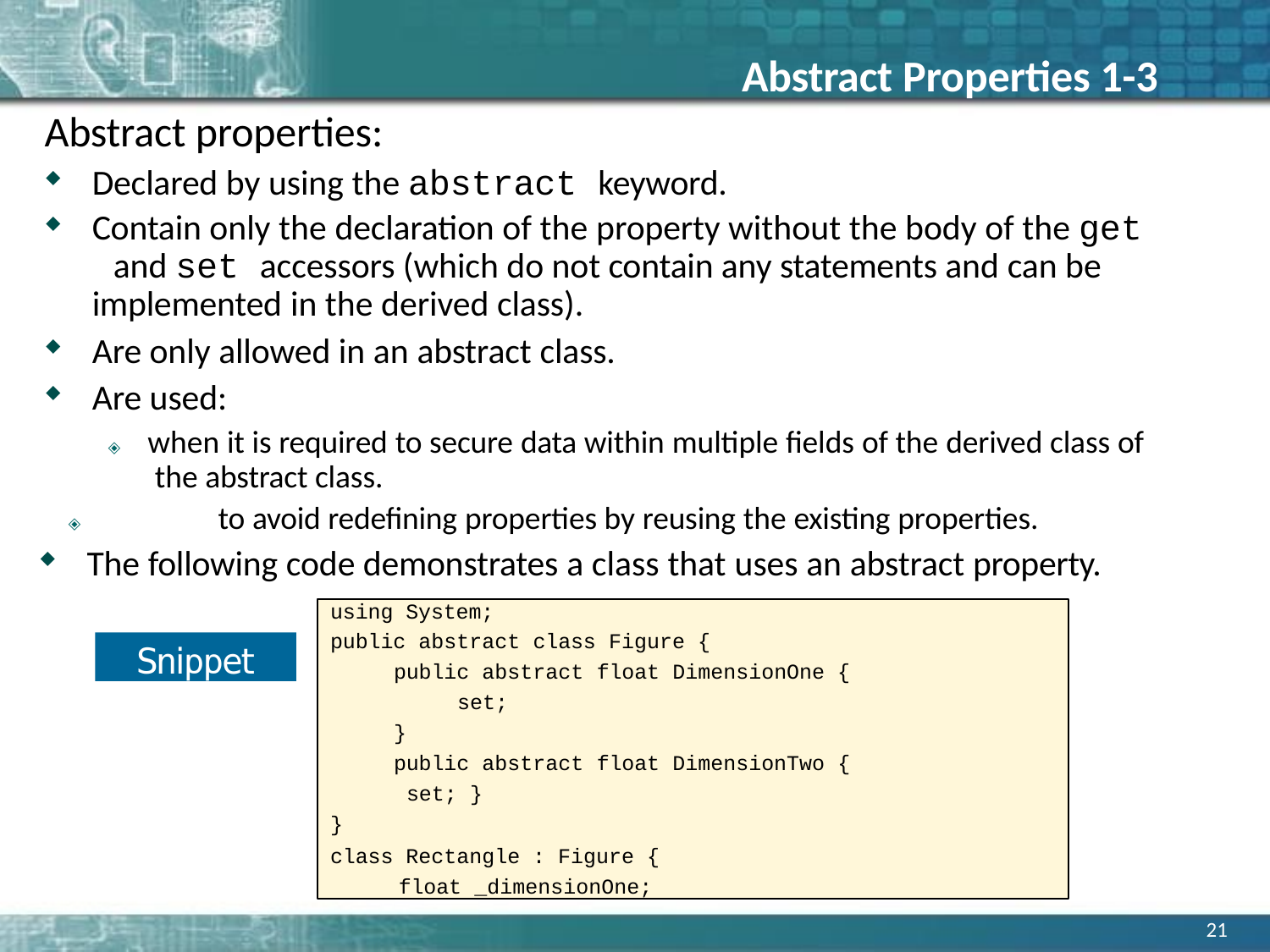

# Abstract Properties 1-3
Abstract properties:
Declared by using the abstract keyword.
Contain only the declaration of the property without the body of the get  and set accessors (which do not contain any statements and can be  implemented in the derived class).
Are only allowed in an abstract class.
Are used:
🞛	when it is required to secure data within multiple fields of the derived class of  the abstract class.
🞛	to avoid redefining properties by reusing the existing properties.
The following code demonstrates a class that uses an abstract property.

using System;
public abstract class Figure {
public abstract float DimensionOne {
set;
}
public abstract float DimensionTwo {  set; }
}
class Rectangle : Figure {  float _dimensionOne;
Snippet
21